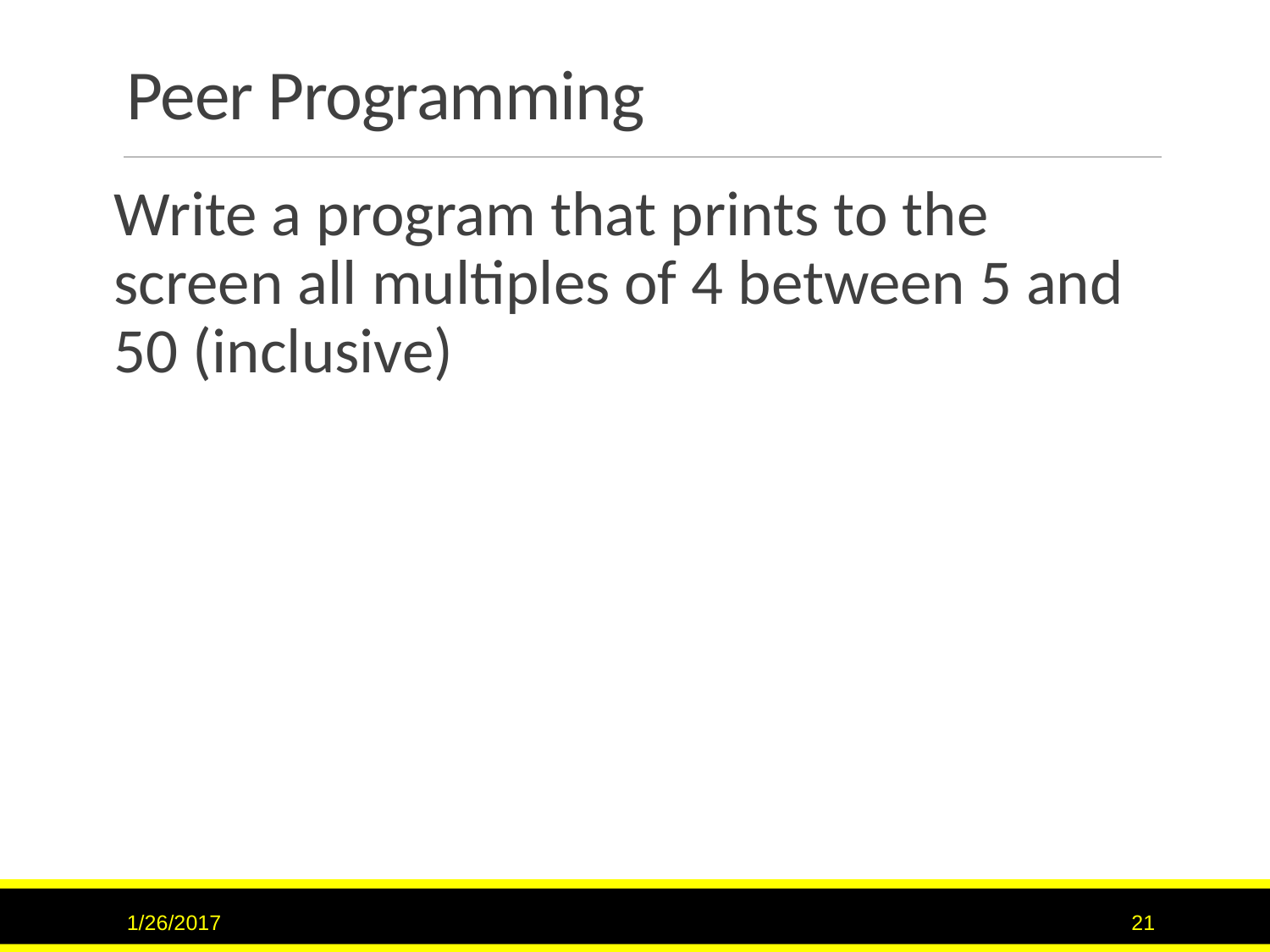

# Peer Programming
Write a program that prints to the screen all multiples of 4 between 5 and 50 (inclusive)
1/26/2017
21